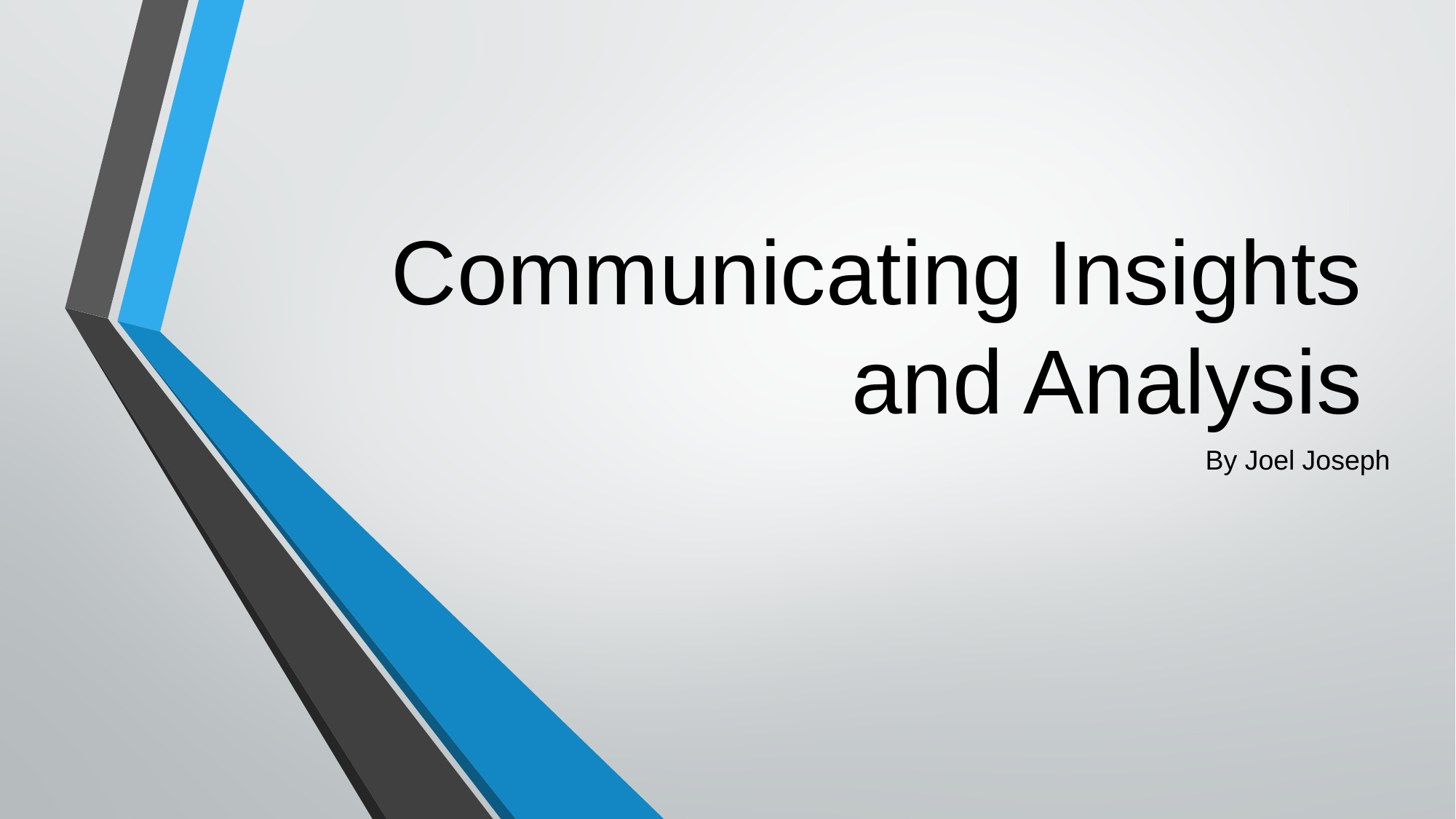

# Communicating Insights and Analysis
By Joel Joseph